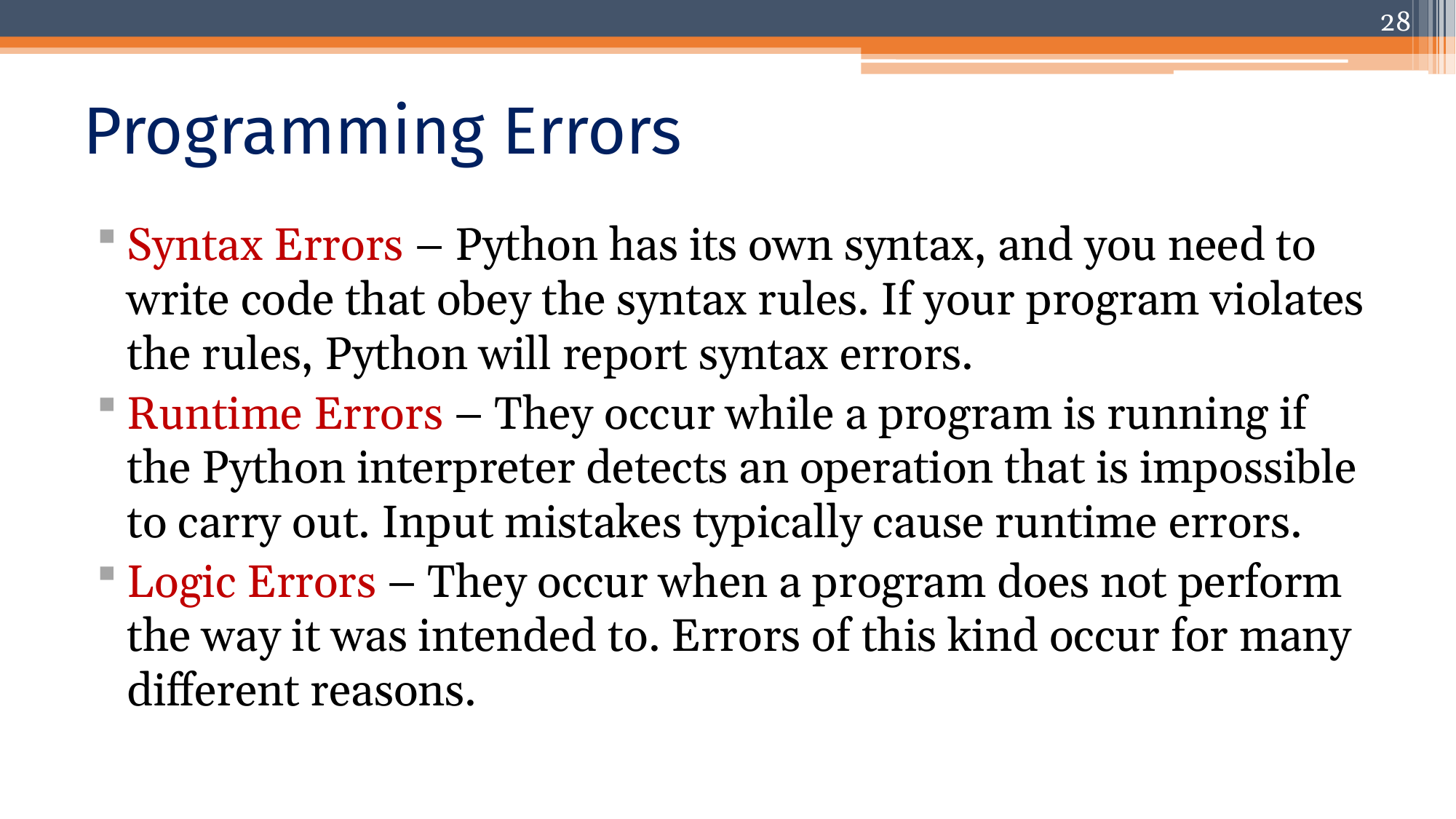

28
# Programming Errors
Syntax Errors – Python has its own syntax, and you need to write code that obey the syntax rules. If your program violates the rules, Python will report syntax errors.
Runtime Errors – They occur while a program is running if the Python interpreter detects an operation that is impossible to carry out. Input mistakes typically cause runtime errors.
Logic Errors – They occur when a program does not perform the way it was intended to. Errors of this kind occur for many different reasons.